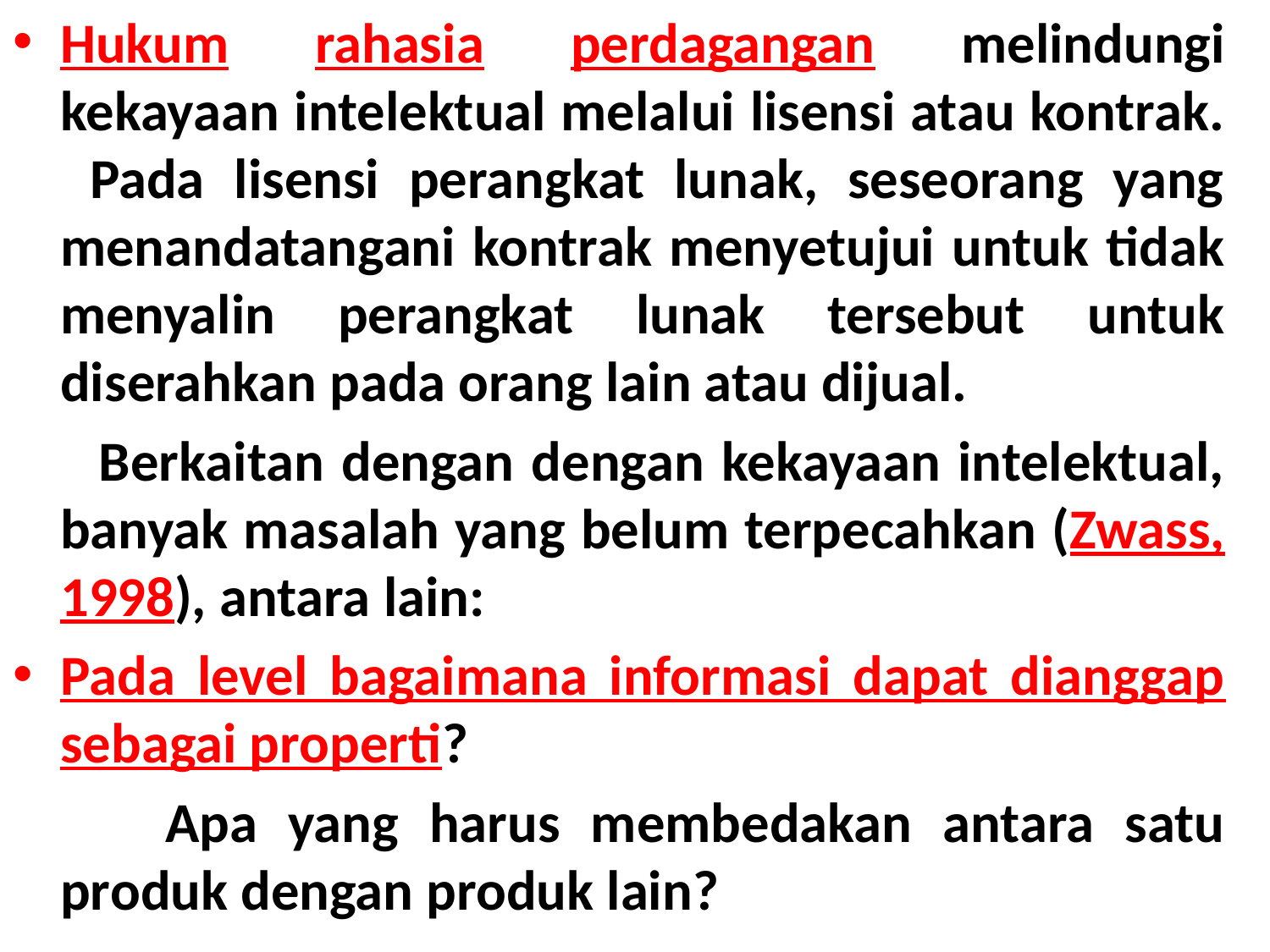

Hukum rahasia perdagangan melindungi kekayaan intelektual melalui lisensi atau kontrak.  Pada lisensi perangkat lunak, seseorang yang menandatangani kontrak menyetujui untuk tidak menyalin perangkat lunak tersebut untuk diserahkan pada orang lain atau dijual.
     Berkaitan dengan dengan kekayaan intelektual, banyak masalah yang belum terpecahkan (Zwass, 1998), antara lain:
Pada level bagaimana informasi dapat dianggap sebagai properti?
     Apa yang harus membedakan antara satu produk dengan produk lain?